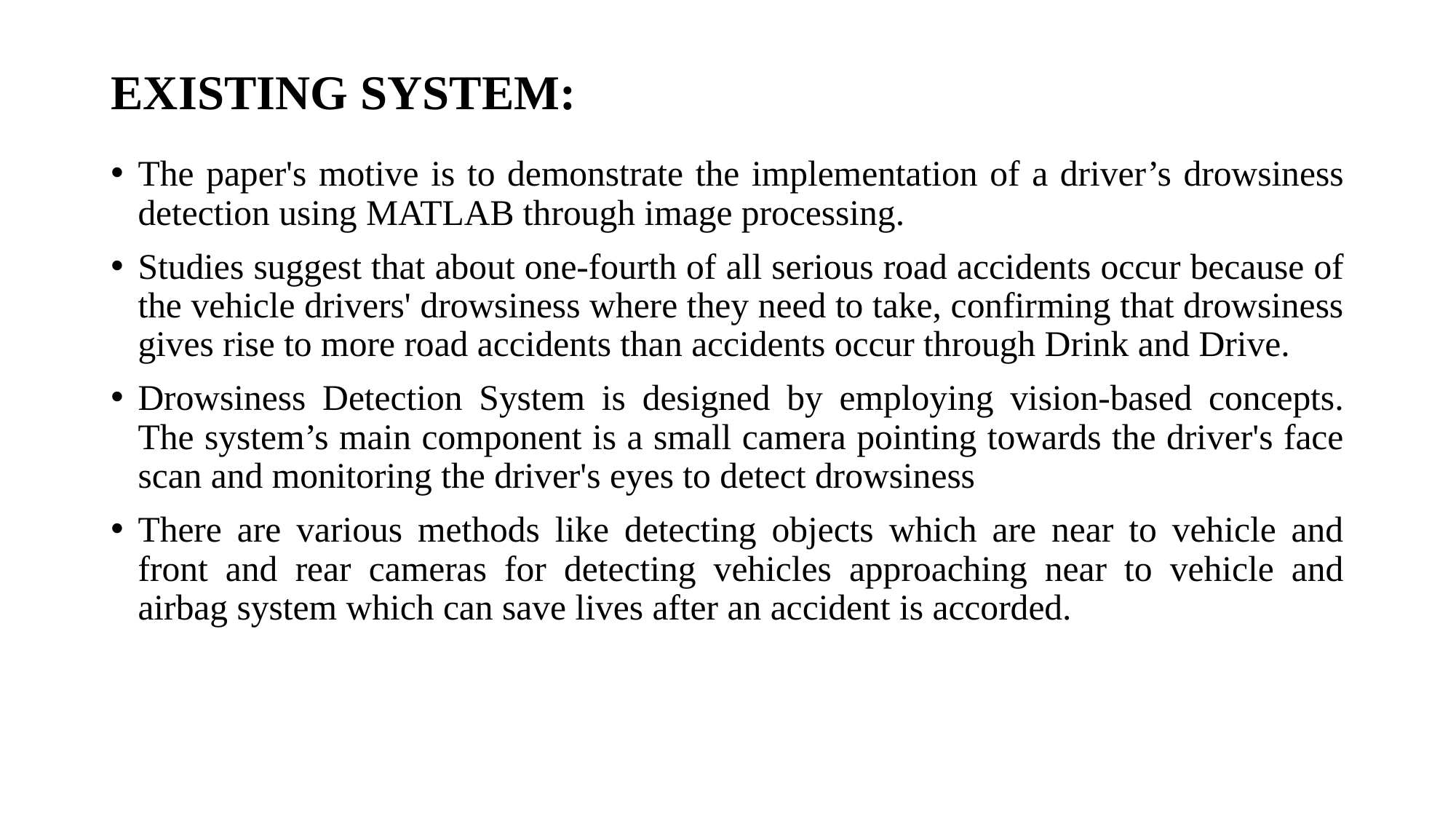

# EXISTING SYSTEM:
The paper's motive is to demonstrate the implementation of a driver’s drowsiness detection using MATLAB through image processing.
Studies suggest that about one-fourth of all serious road accidents occur because of the vehicle drivers' drowsiness where they need to take, confirming that drowsiness gives rise to more road accidents than accidents occur through Drink and Drive.
Drowsiness Detection System is designed by employing vision-based concepts. The system’s main component is a small camera pointing towards the driver's face scan and monitoring the driver's eyes to detect drowsiness
There are various methods like detecting objects which are near to vehicle and front and rear cameras for detecting vehicles approaching near to vehicle and airbag system which can save lives after an accident is accorded.